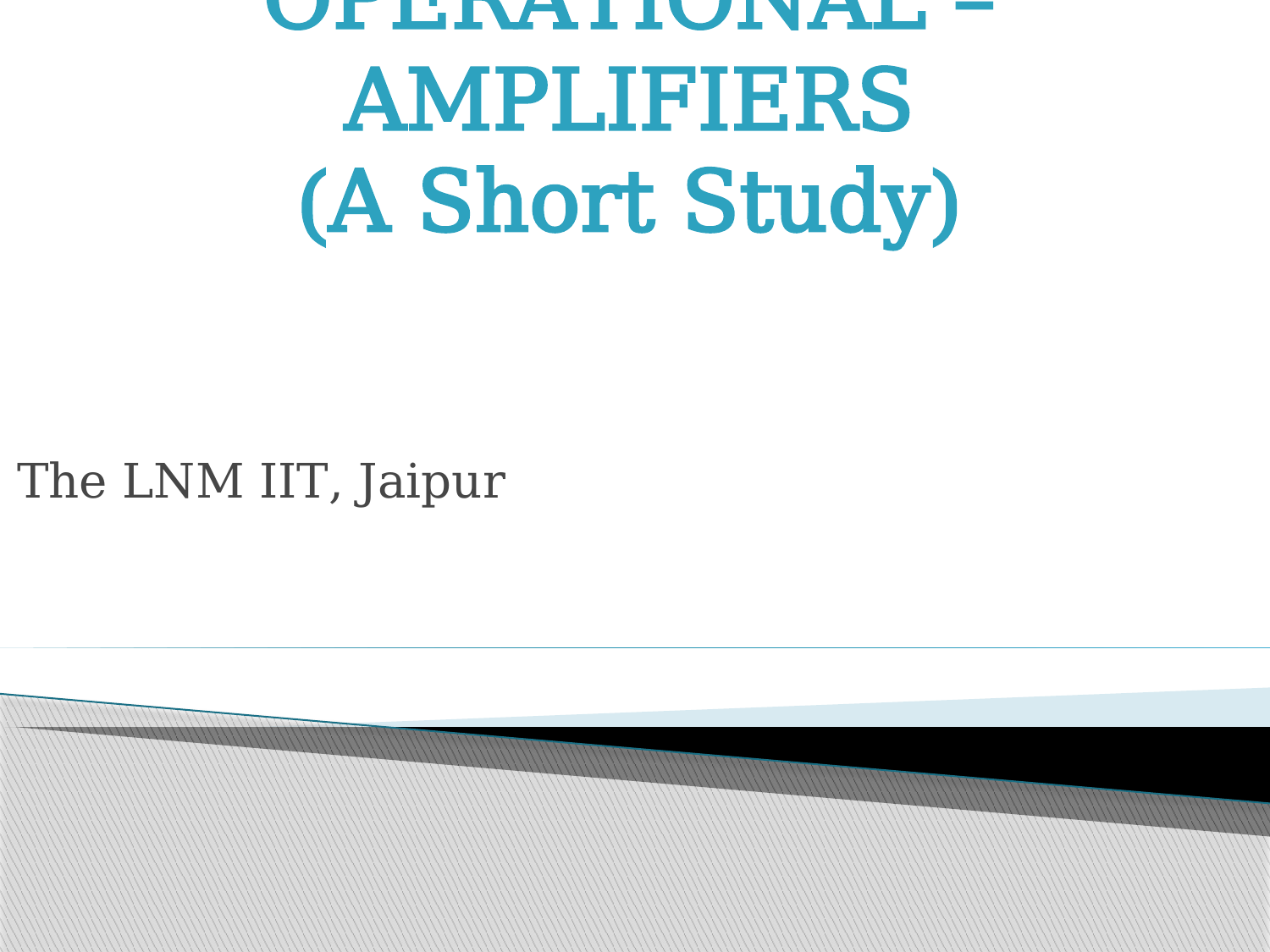

# OPERATIONAL –AMPLIFIERS (A Short Study)
The LNM IIT, Jaipur